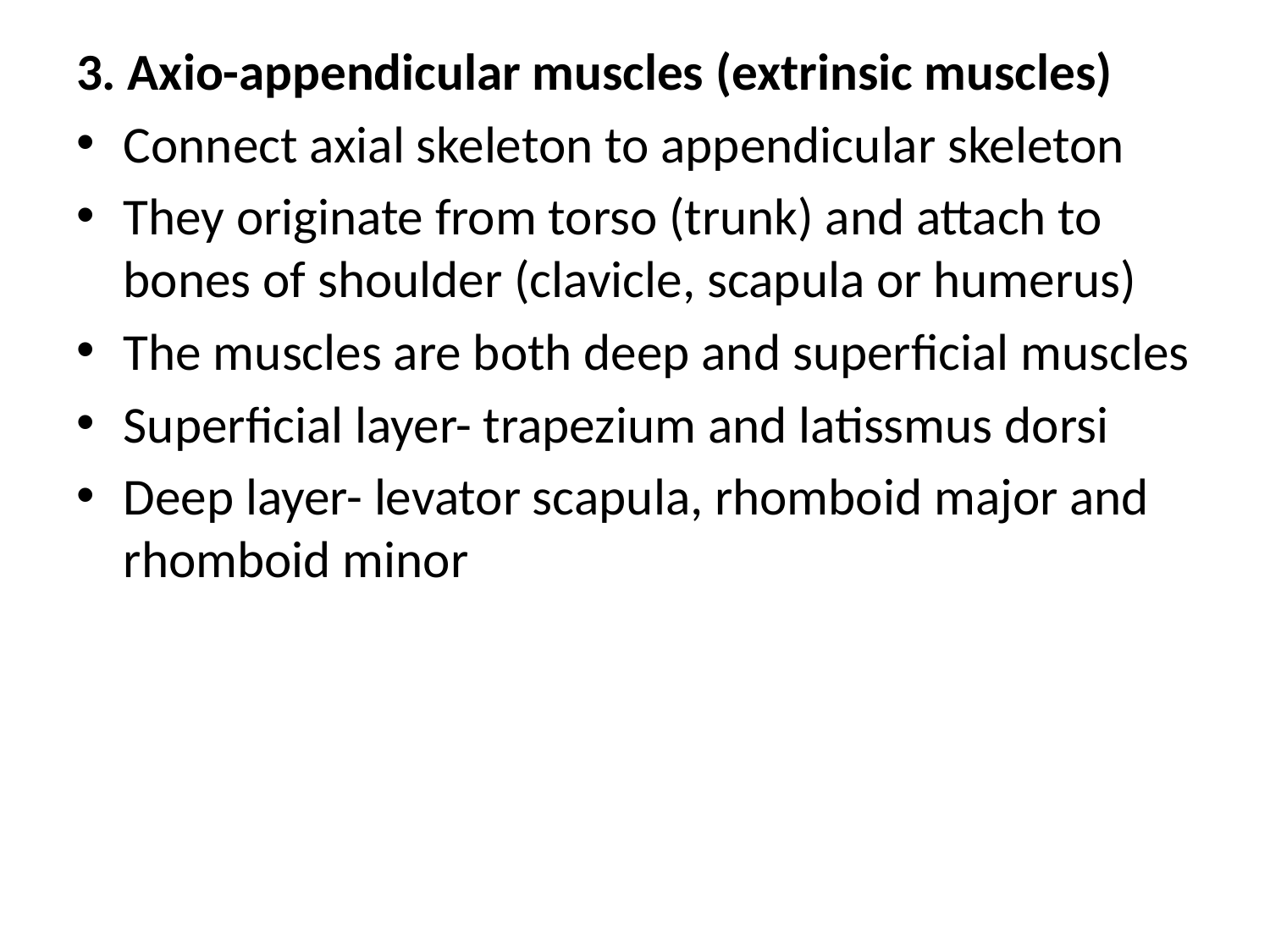

3. Axio-appendicular muscles (extrinsic muscles)
Connect axial skeleton to appendicular skeleton
They originate from torso (trunk) and attach to bones of shoulder (clavicle, scapula or humerus)
The muscles are both deep and superficial muscles
Superficial layer- trapezium and latissmus dorsi
Deep layer- levator scapula, rhomboid major and rhomboid minor